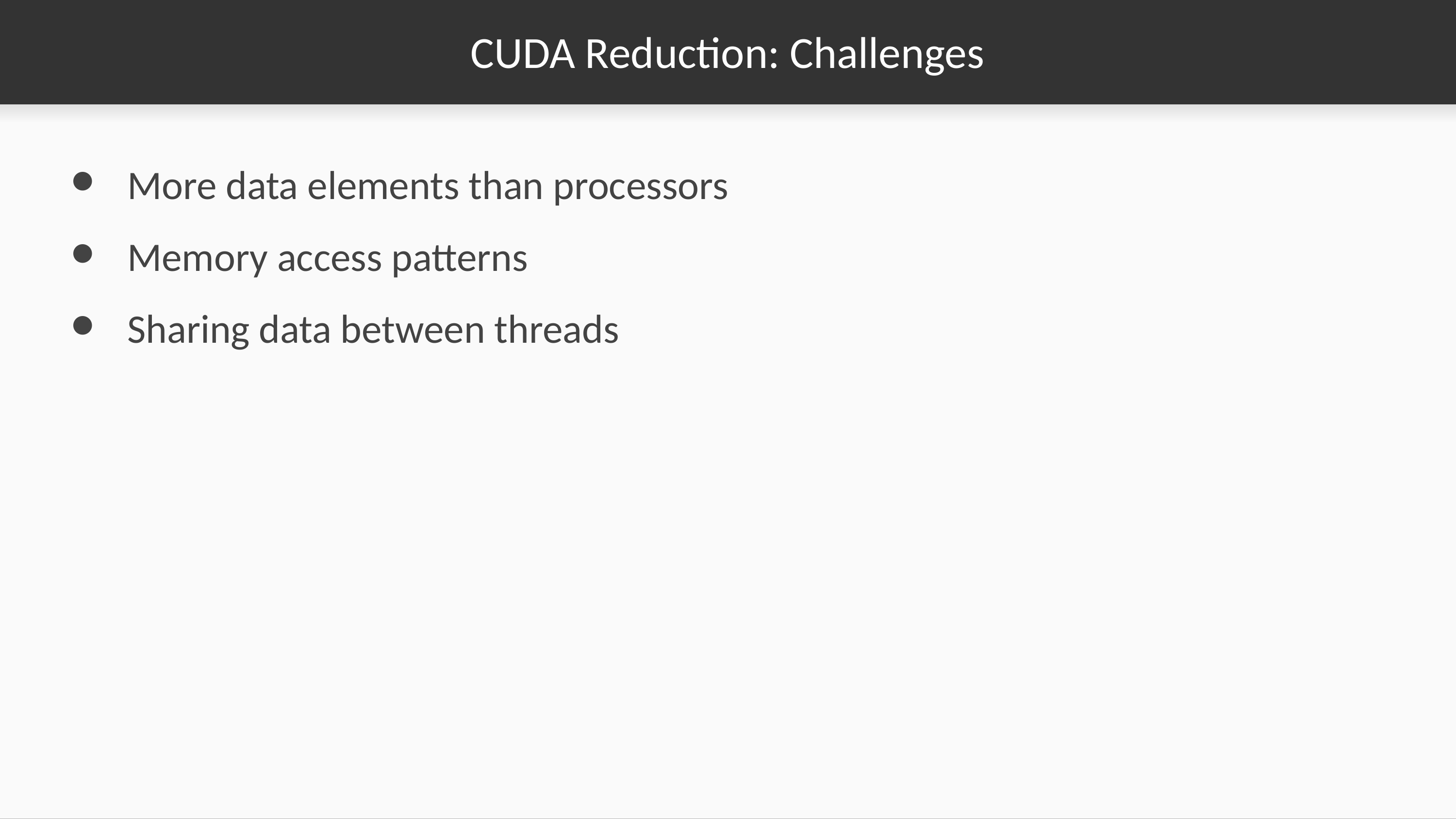

# CUDA Reduction: Challenges
More data elements than processors
Memory access patterns
Sharing data between threads